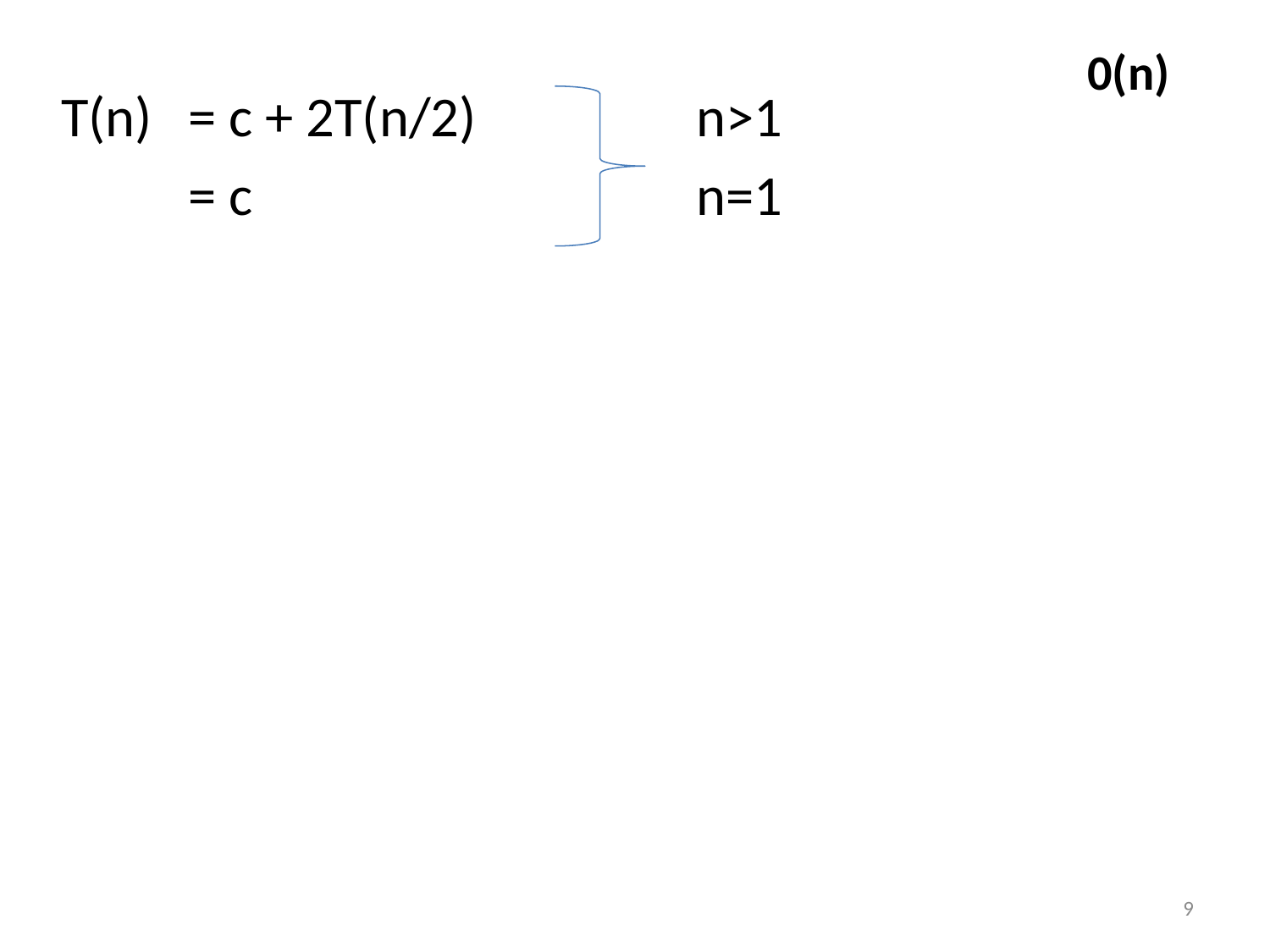

0(n)
T(n) 	= c + 2T(n/2)  		n>1
	= c          			n=1

9